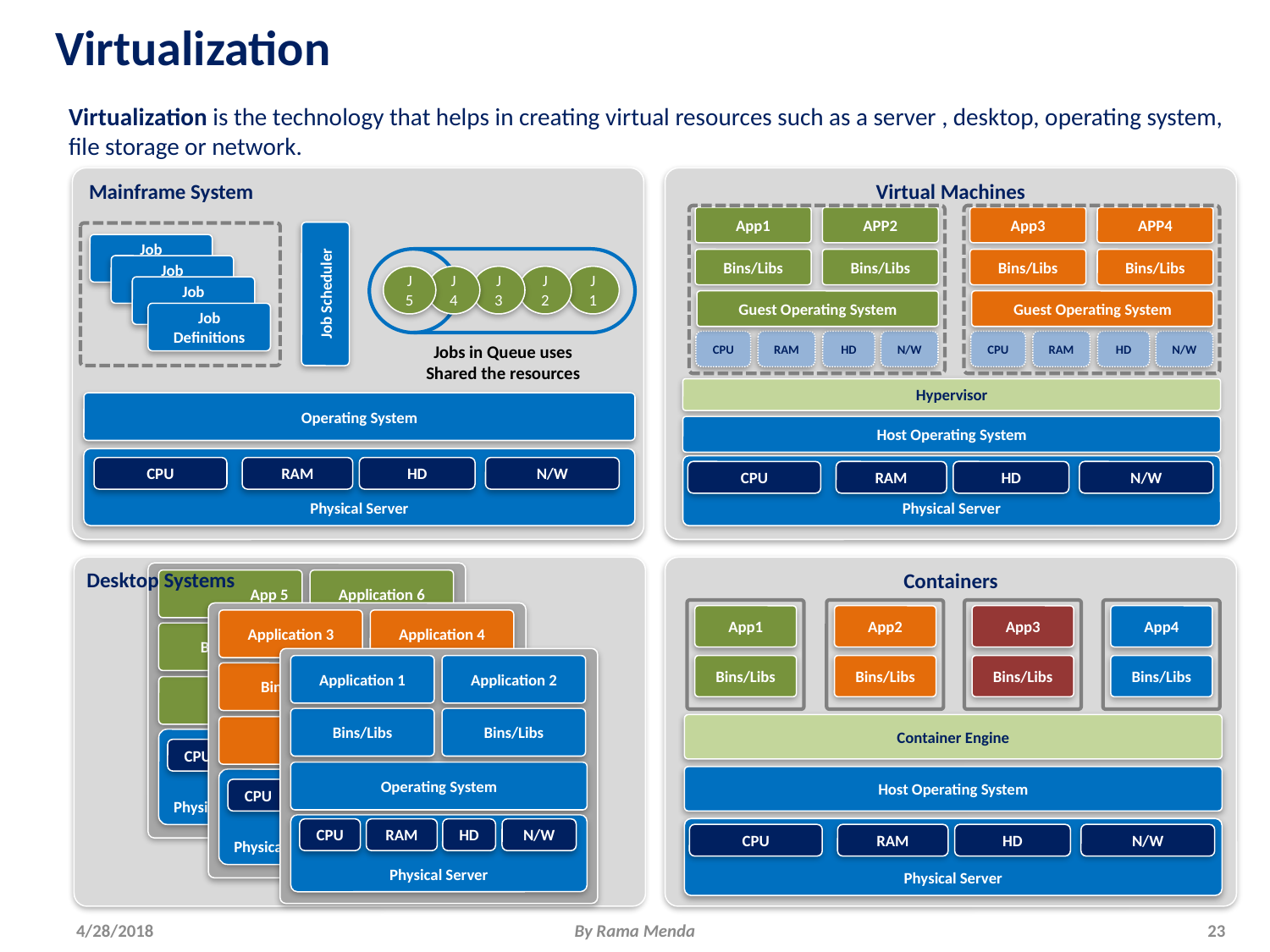

# Virtualization
Virtualization is the technology that helps in creating virtual resources such as a server , desktop, operating system, file storage or network.

Mainframe System
Virtual Machines

App1
APP2
App3
APP4

Job Definitions
Bins/Libs
Bins/Libs
Bins/Libs
Bins/Libs
Job Definitions
J5
J4
J3
J2
J1
Job Scheduler
Job Definitions
Guest Operating System
Guest Operating System
Job Definitions
CPU
RAM
HD
N/W
CPU
RAM
HD
N/W
Jobs in Queue uses
Shared the resources
Hypervisor
Operating System
Host Operating System
Physical Server
Physical Server
CPU
RAM
HD
N/W
CPU
RAM
HD
N/W

Containers
Desktop Systems

App 5
Application 6

App1
App2
App3
App4
Application 3
Application 4
Bins/Libs
Bins/Libs

Application 1
Application 2
Bins/Libs
Bins/Libs
Bins/Libs
Bins/Libs
Bins/Libs
Bins/Libs
Operating System
Bins/Libs
Bins/Libs
Container Engine
Operating System
Physical Server
CPU
RAM
HD
N/W
Operating System
Host Operating System
Physical Server
CPU
RAM
HD
N/W
Physical Server
Physical Server
CPU
RAM
HD
N/W
CPU
RAM
HD
N/W
4/28/2018
By Rama Menda
23